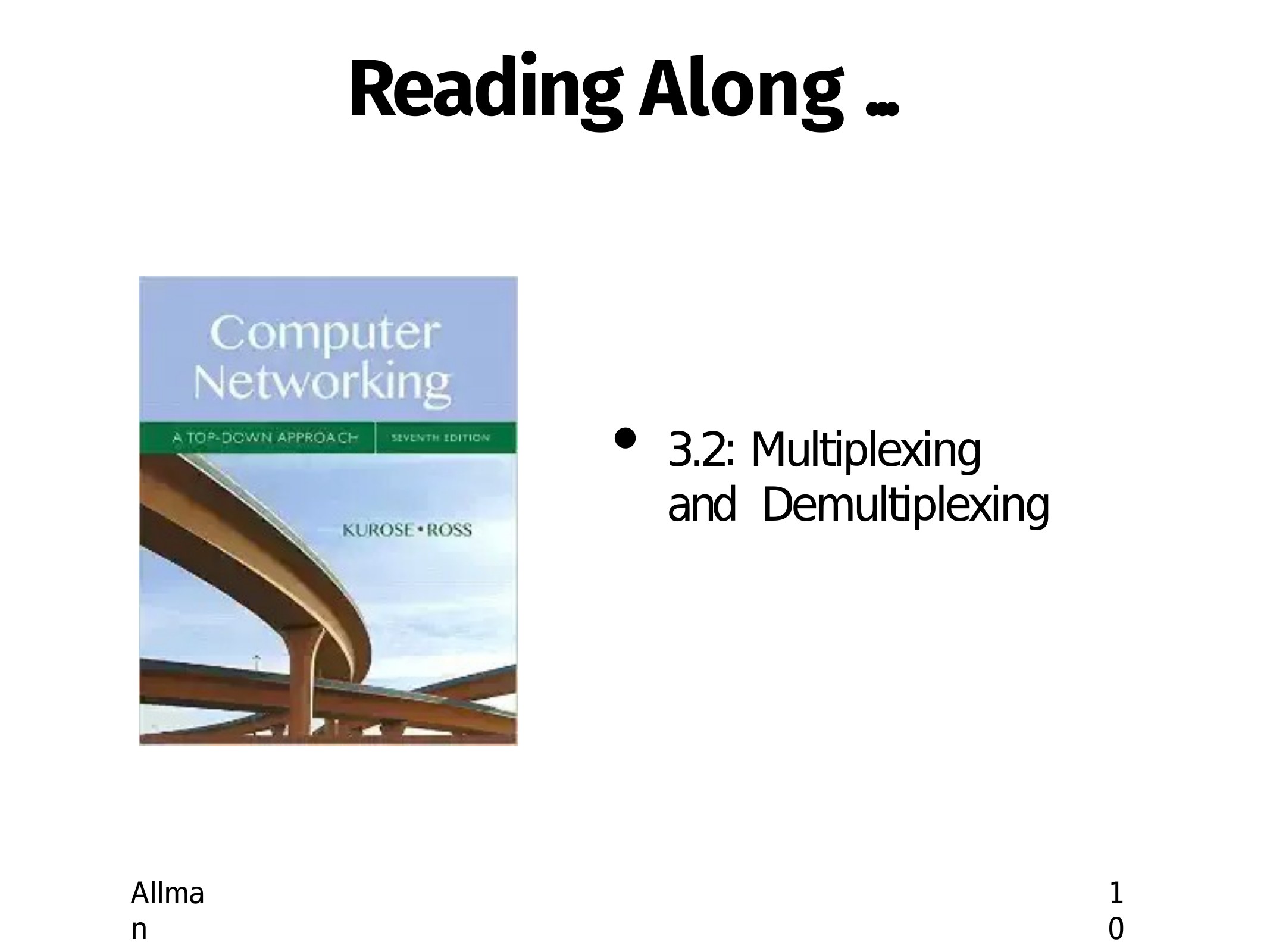

# Reading Along ...

3.2: Multiplexing and  Demultiplexing
Allman
10